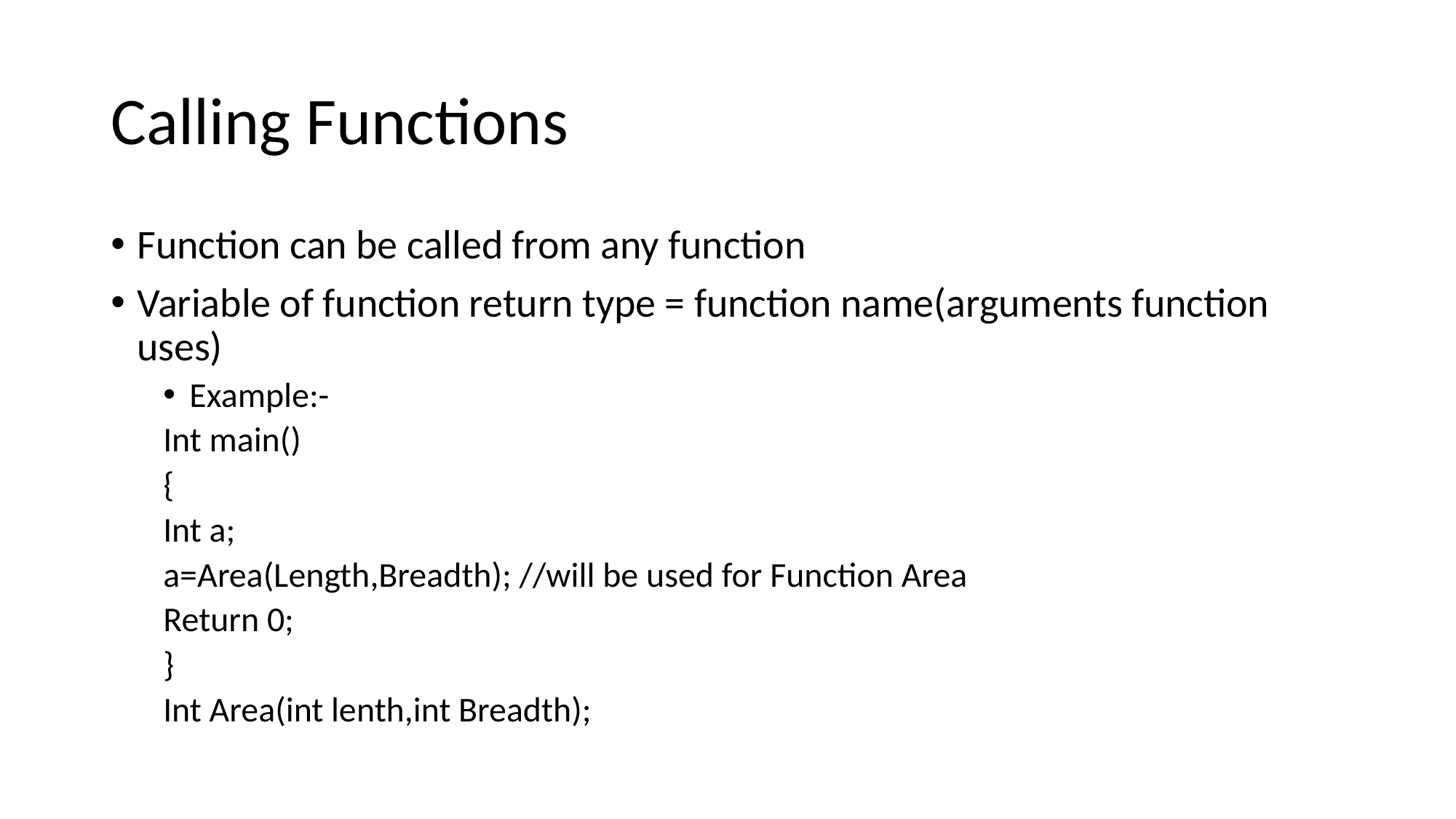

# Calling Functions
Function can be called from any function
Variable of function return type = function name(arguments function uses)
Example:-
Int main()
{
Int a;
a=Area(Length,Breadth); //will be used for Function Area
Return 0;
}
Int Area(int lenth,int Breadth);